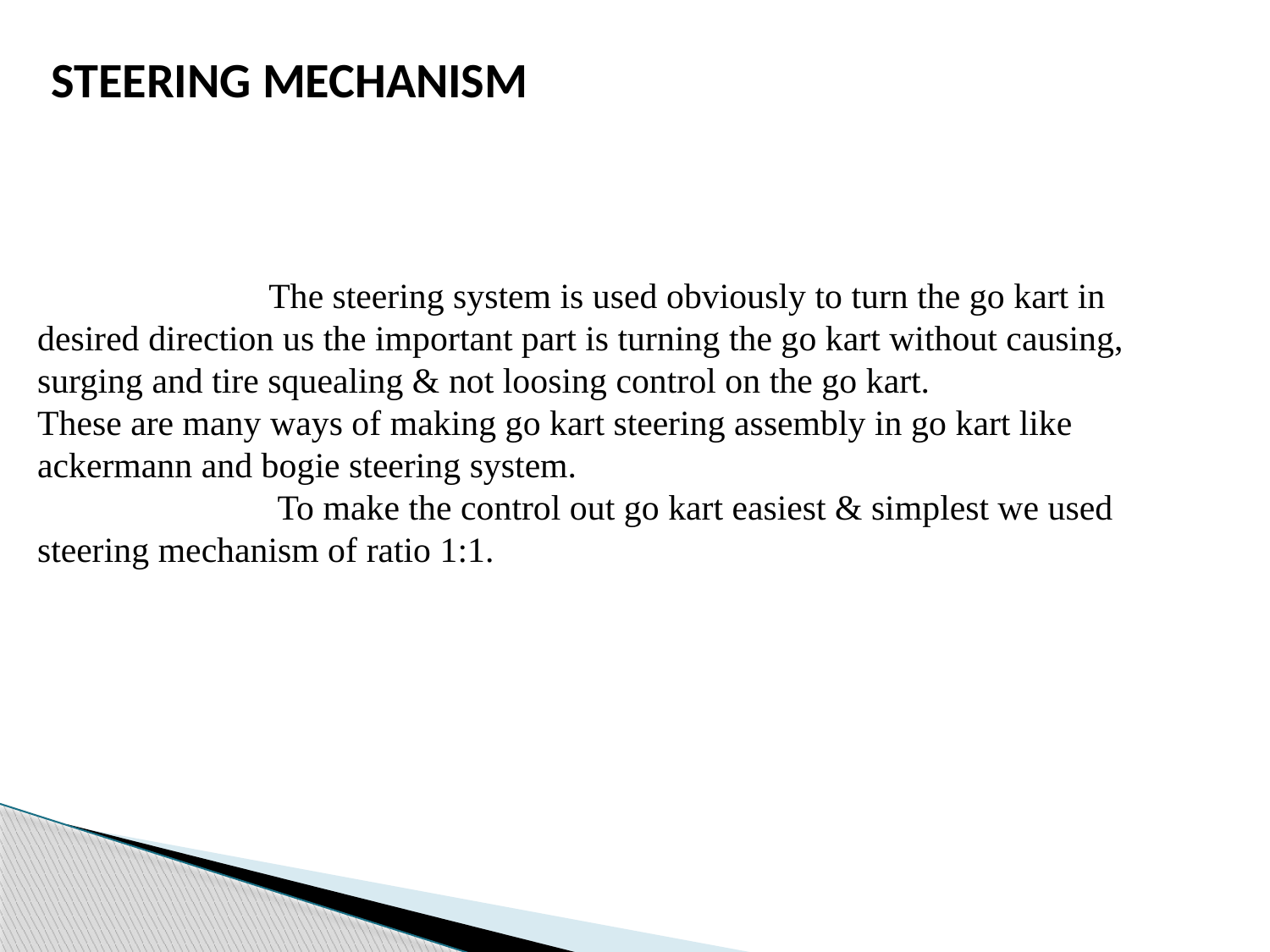

STEERING MECHANISM

                          The steering system is used obviously to turn the go kart in desired direction us the important part is turning the go kart without causing, surging and tire squealing & not loosing control on the go kart.
These are many ways of making go kart steering assembly in go kart like ackermann and bogie steering system.
                           To make the control out go kart easiest & simplest we used steering mechanism of ratio 1:1.